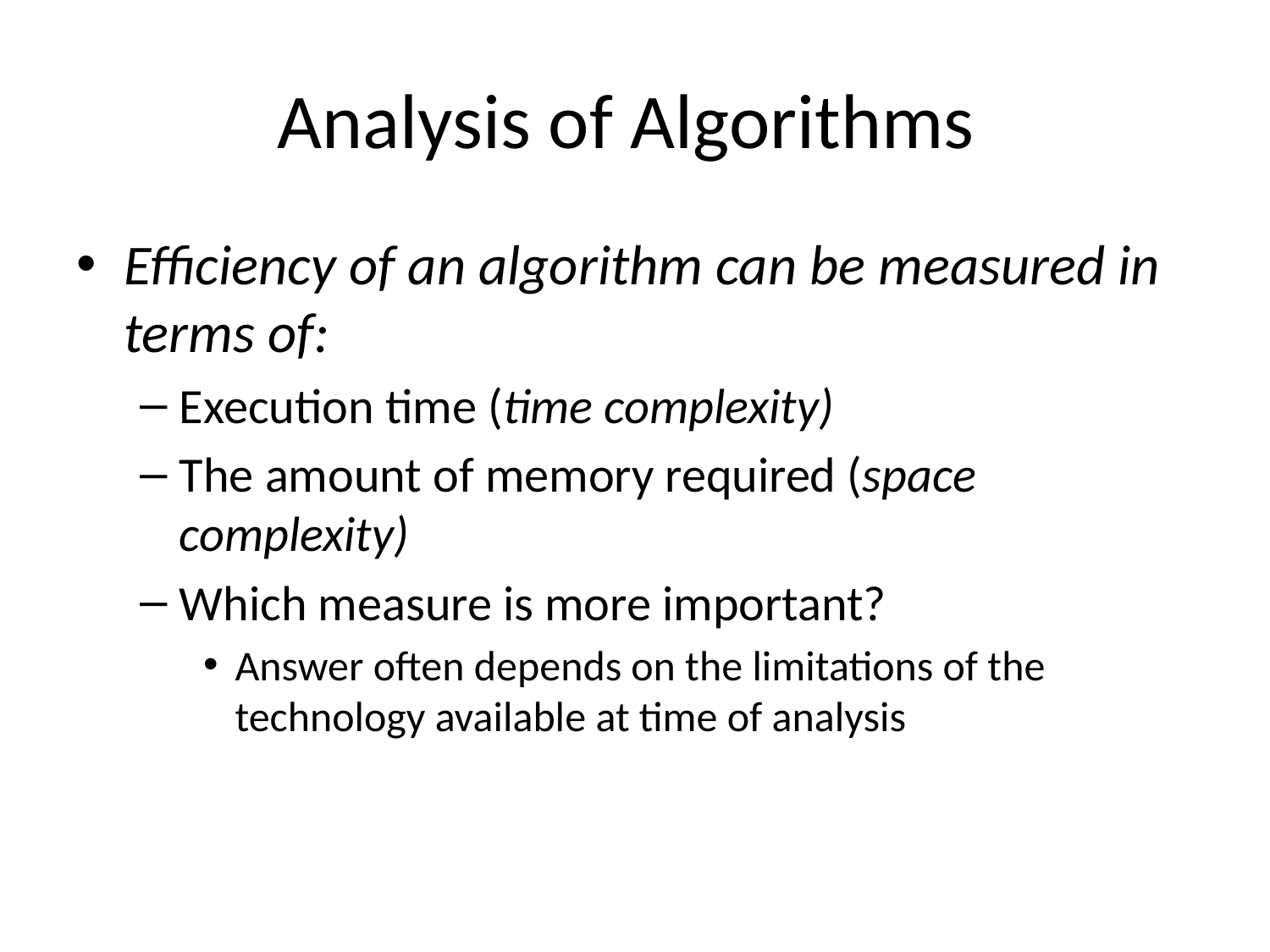

# Analysis of Algorithms
Efficiency of an algorithm can be measured in terms of:
Execution time (time complexity)
The amount of memory required (space complexity)
Which measure is more important?
Answer often depends on the limitations of the technology available at time of analysis